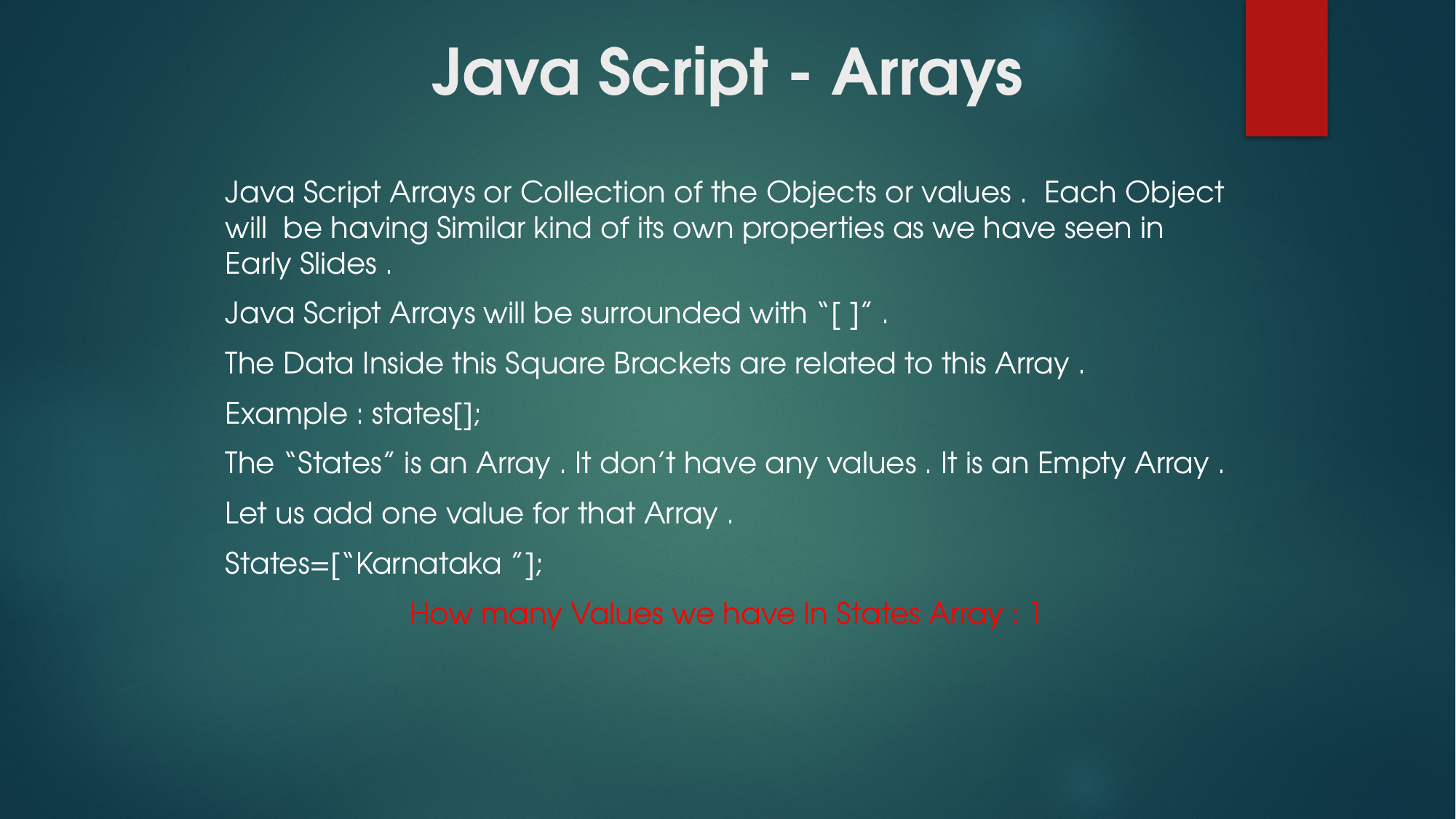

# Java Script - Arrays

Java Script Arrays or Collection of the Objects or values .  Each Object will  be having Similar kind of its own properties as we have seen in Early Slides .
Java Script Arrays will be surrounded with “[ ]” .
The Data Inside this Square Brackets are related to this Array .
Example : states[];
The “States” is an Array . It don’t have any values . It is an Empty Array .
Let us add one value for that Array .
States=[“Karnataka ”];
How many Values we have In States Array : 1